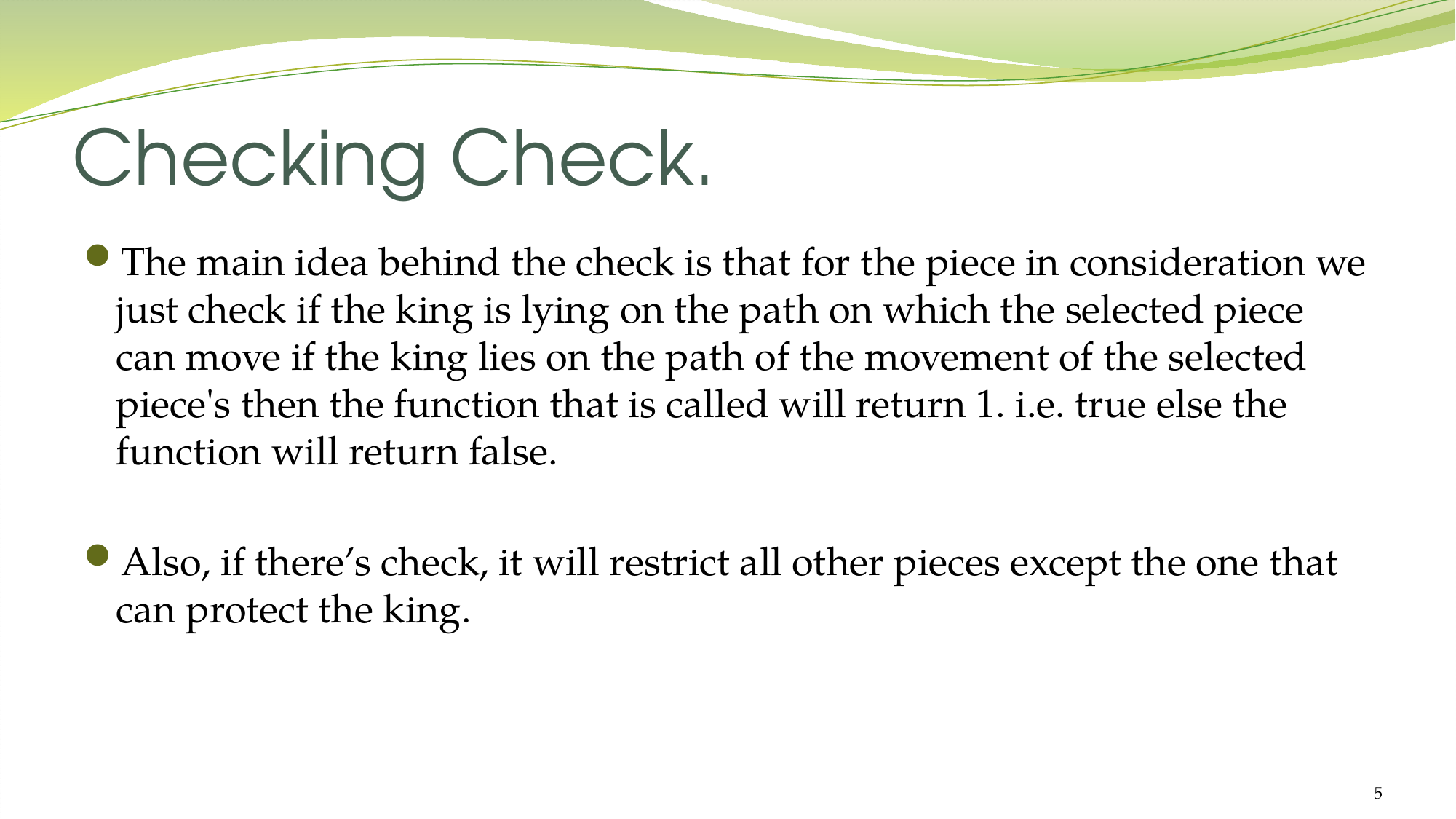

# Checking Check.
The main idea behind the check is that for the piece in consideration we just check if the king is lying on the path on which the selected piece can move if the king lies on the path of the movement of the selected piece's then the function that is called will return 1. i.e. true else the function will return false.

Also, if there’s check, it will restrict all other pieces except the one that can protect the king.

5